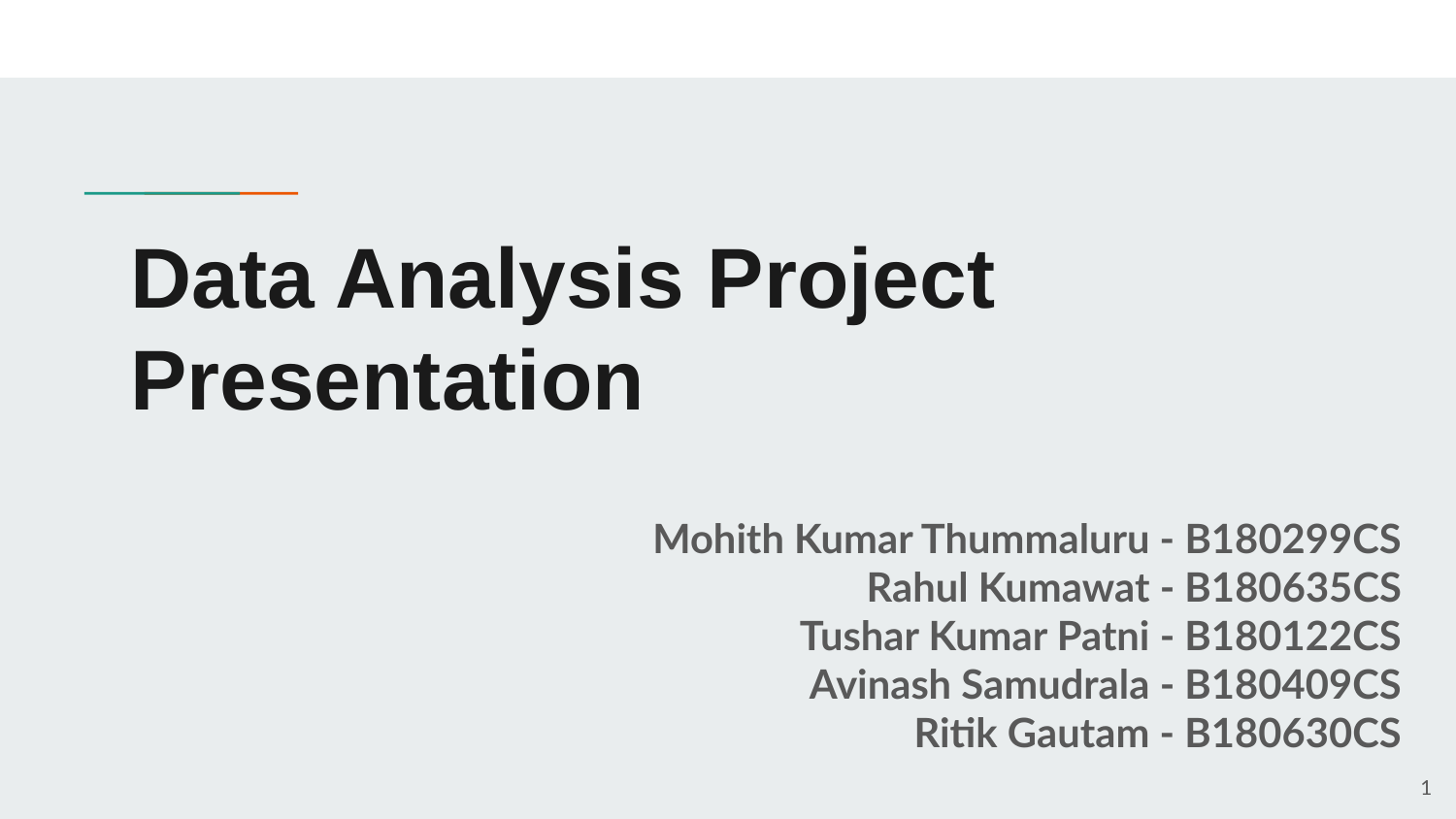

# Data Analysis Project Presentation

Mohith Kumar Thummaluru - B180299CS
Rahul Kumawat - B180635CS
Tushar Kumar Patni - B180122CS
Avinash Samudrala - B180409CS
Ritik Gautam - B180630CS
1